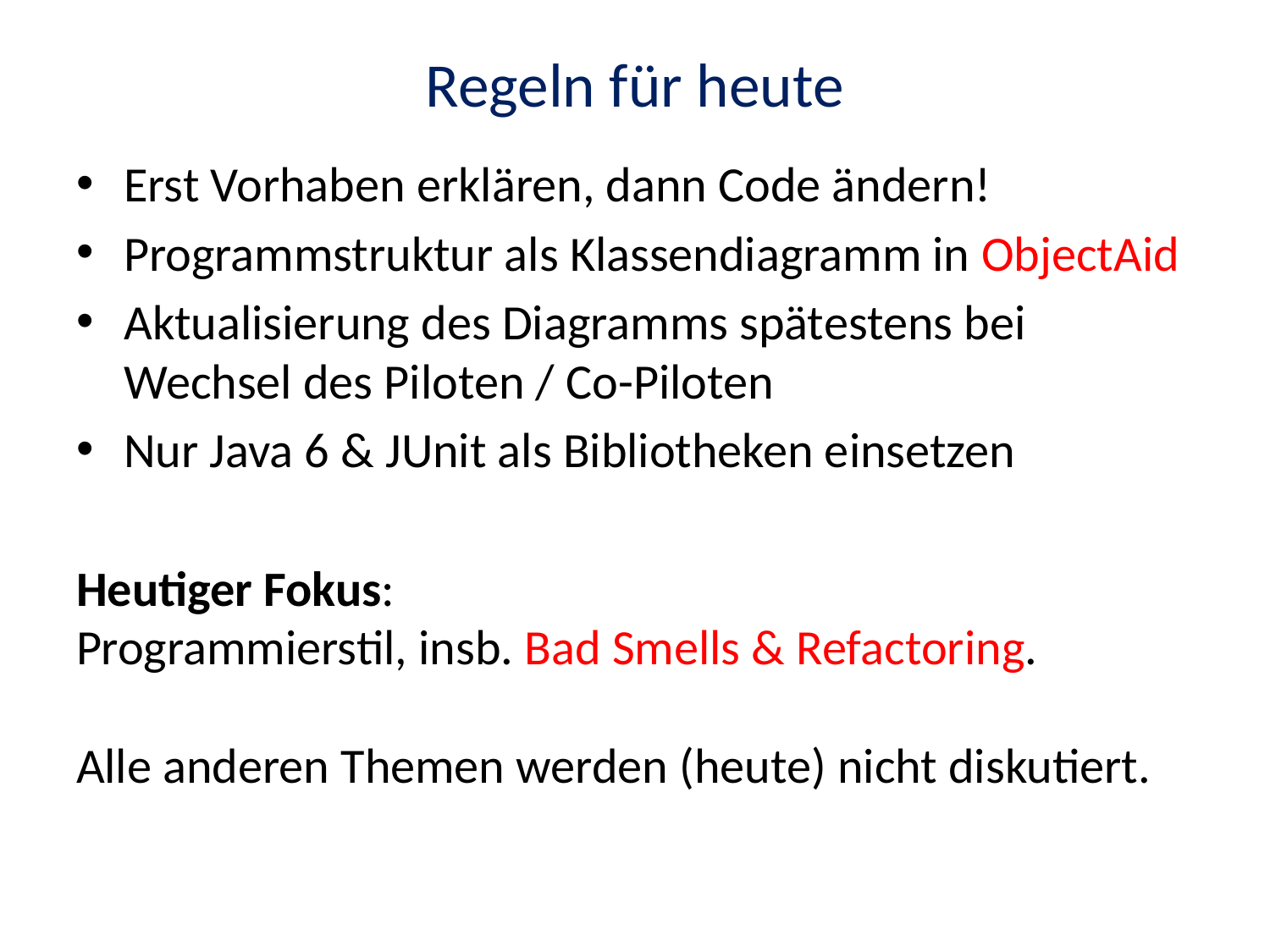

# Regeln für heute
Erst Vorhaben erklären, dann Code ändern!
Programmstruktur als Klassendiagramm in ObjectAid
Aktualisierung des Diagramms spätestens bei Wechsel des Piloten / Co-Piloten
Nur Java 6 & JUnit als Bibliotheken einsetzen

Heutiger Fokus:
Programmierstil, insb. Bad Smells & Refactoring.
Alle anderen Themen werden (heute) nicht diskutiert.